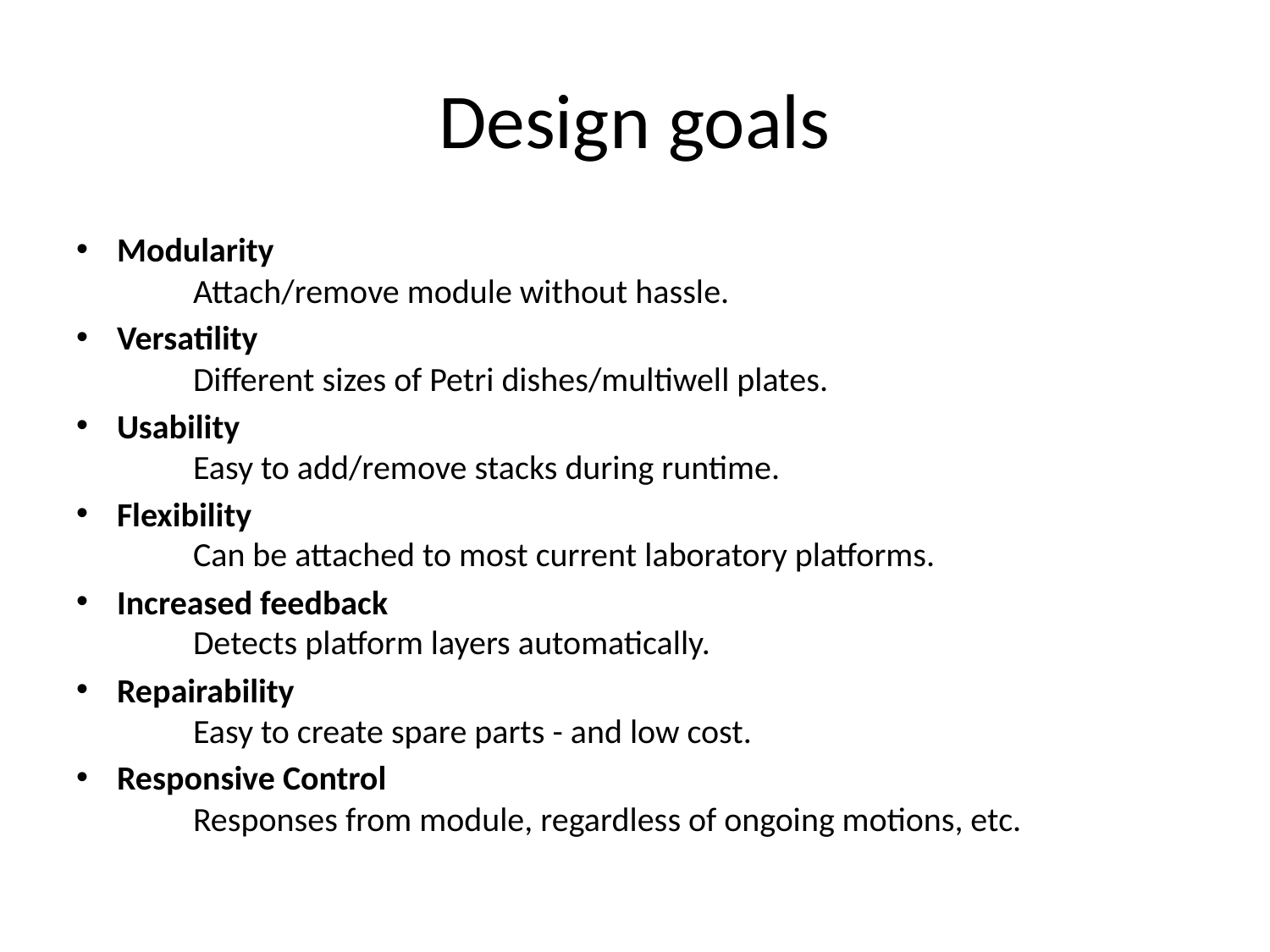

# Design goals
Modularity
	Attach/remove module without hassle.
Versatility
	Different sizes of Petri dishes/multiwell plates.
Usability
	Easy to add/remove stacks during runtime.
Flexibility
	Can be attached to most current laboratory platforms.
Increased feedback
	Detects platform layers automatically.
Repairability
	Easy to create spare parts - and low cost.
Responsive Control
	Responses from module, regardless of ongoing motions, etc.